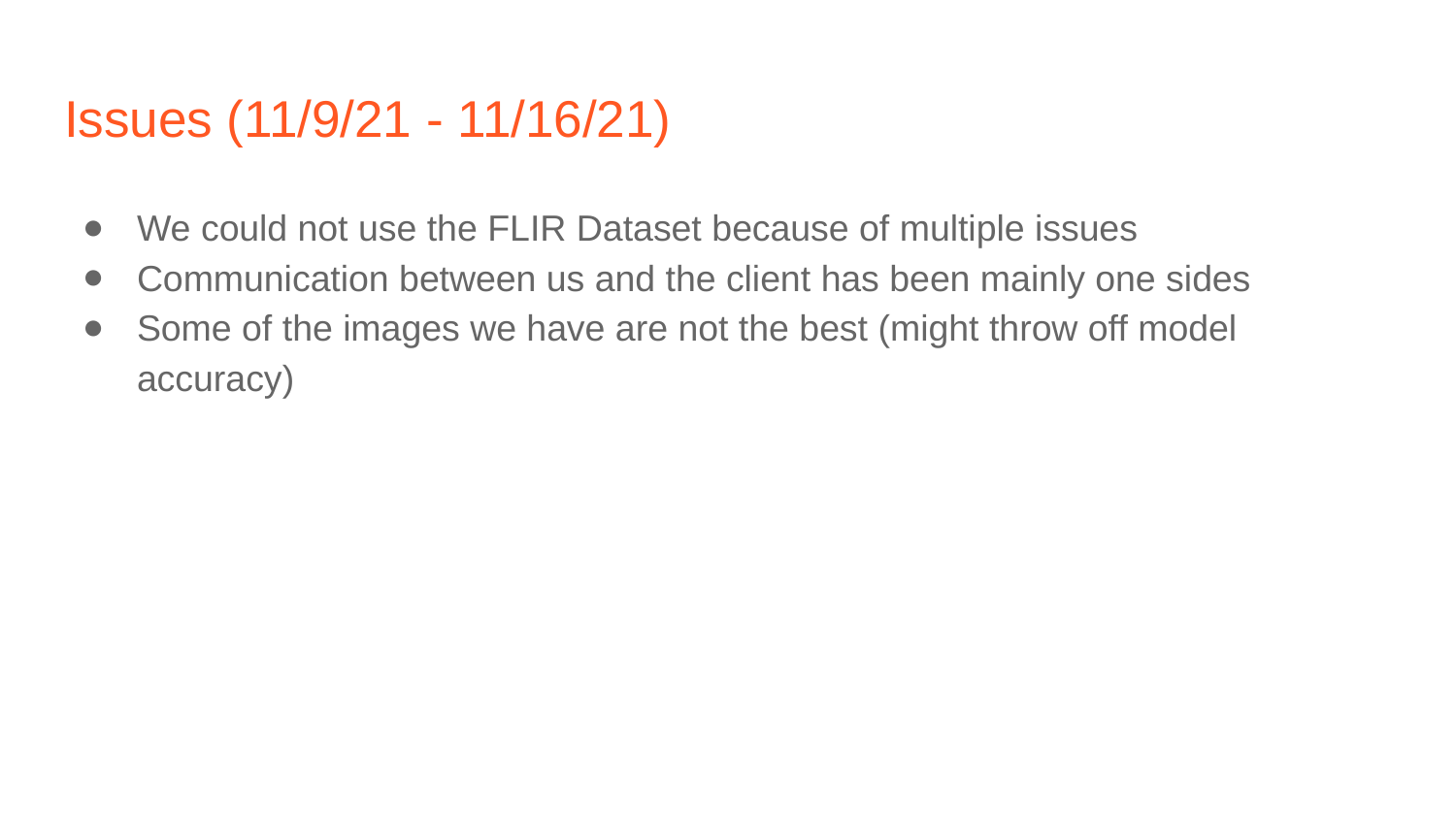

# Issues (11/9/21 - 11/16/21)
We could not use the FLIR Dataset because of multiple issues
Communication between us and the client has been mainly one sides
Some of the images we have are not the best (might throw off model accuracy)